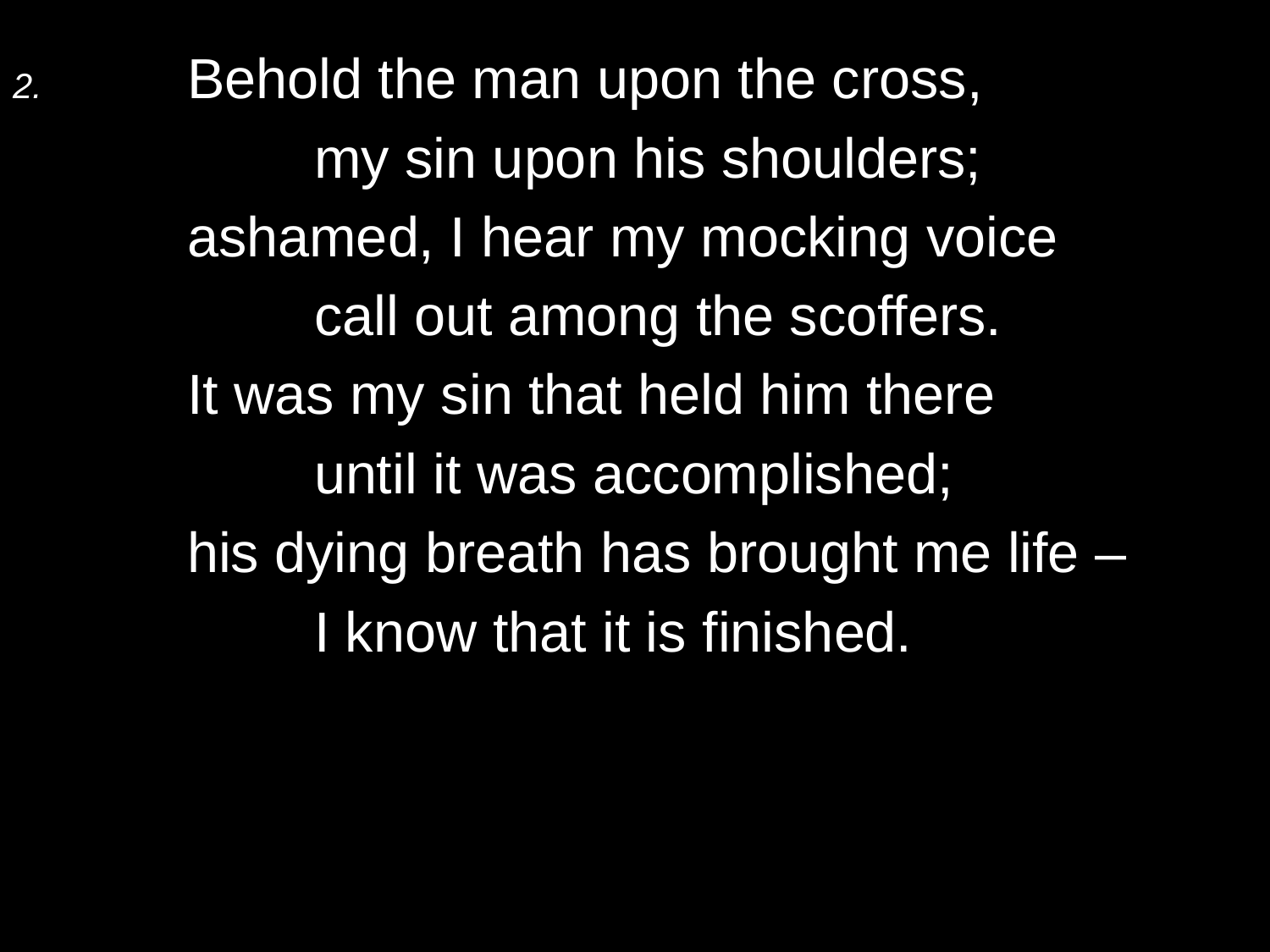

2.	Behold the man upon the cross,
		my sin upon his shoulders;
	ashamed, I hear my mocking voice
		call out among the scoffers.
	It was my sin that held him there
		until it was accomplished;
	his dying breath has brought me life –
		I know that it is finished.